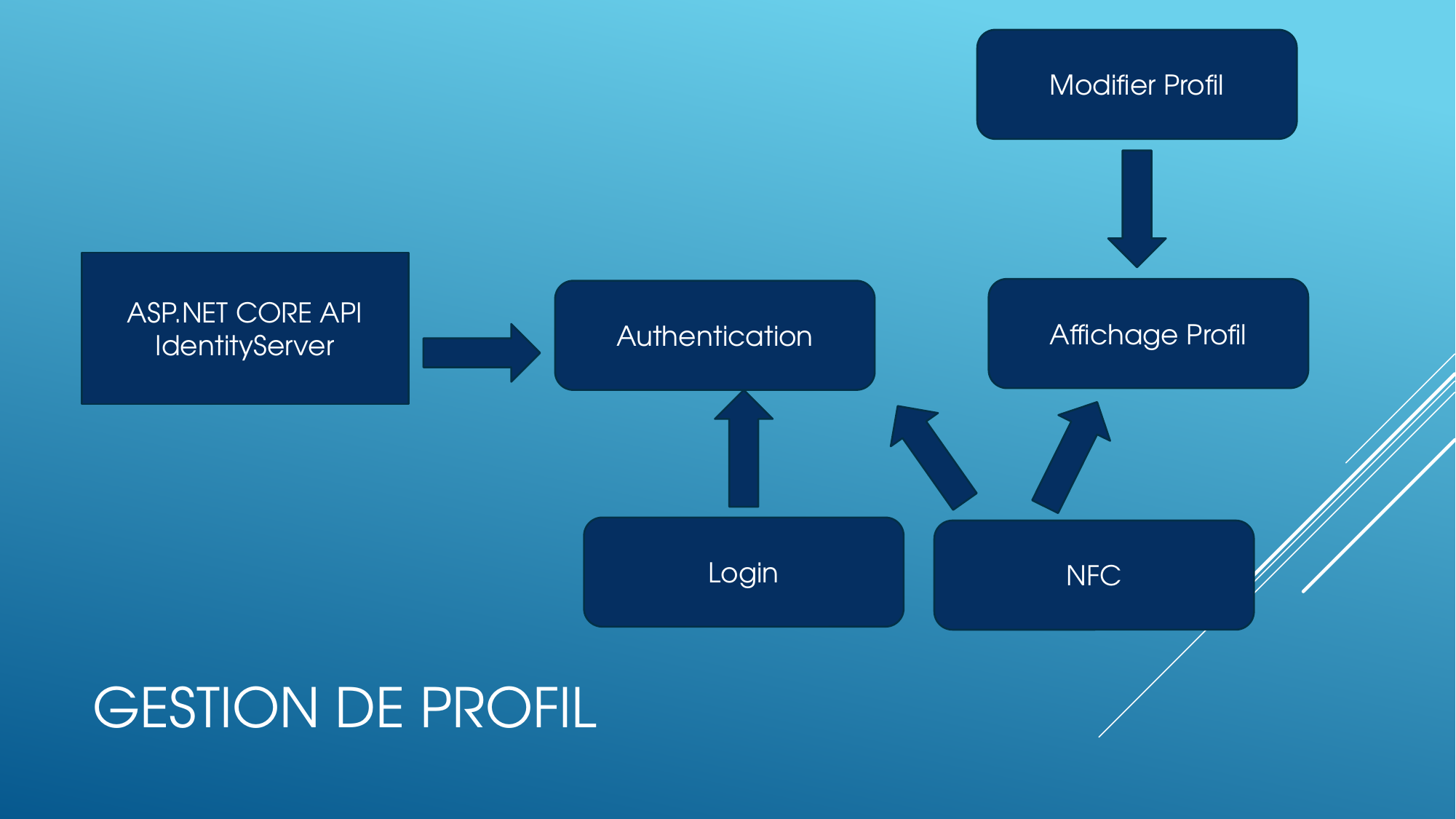

Modifier Profil

ASP.NET CORE API
IdentityServer
Affichage Profil
Authentication

Login
NFC
# Gestion de profil